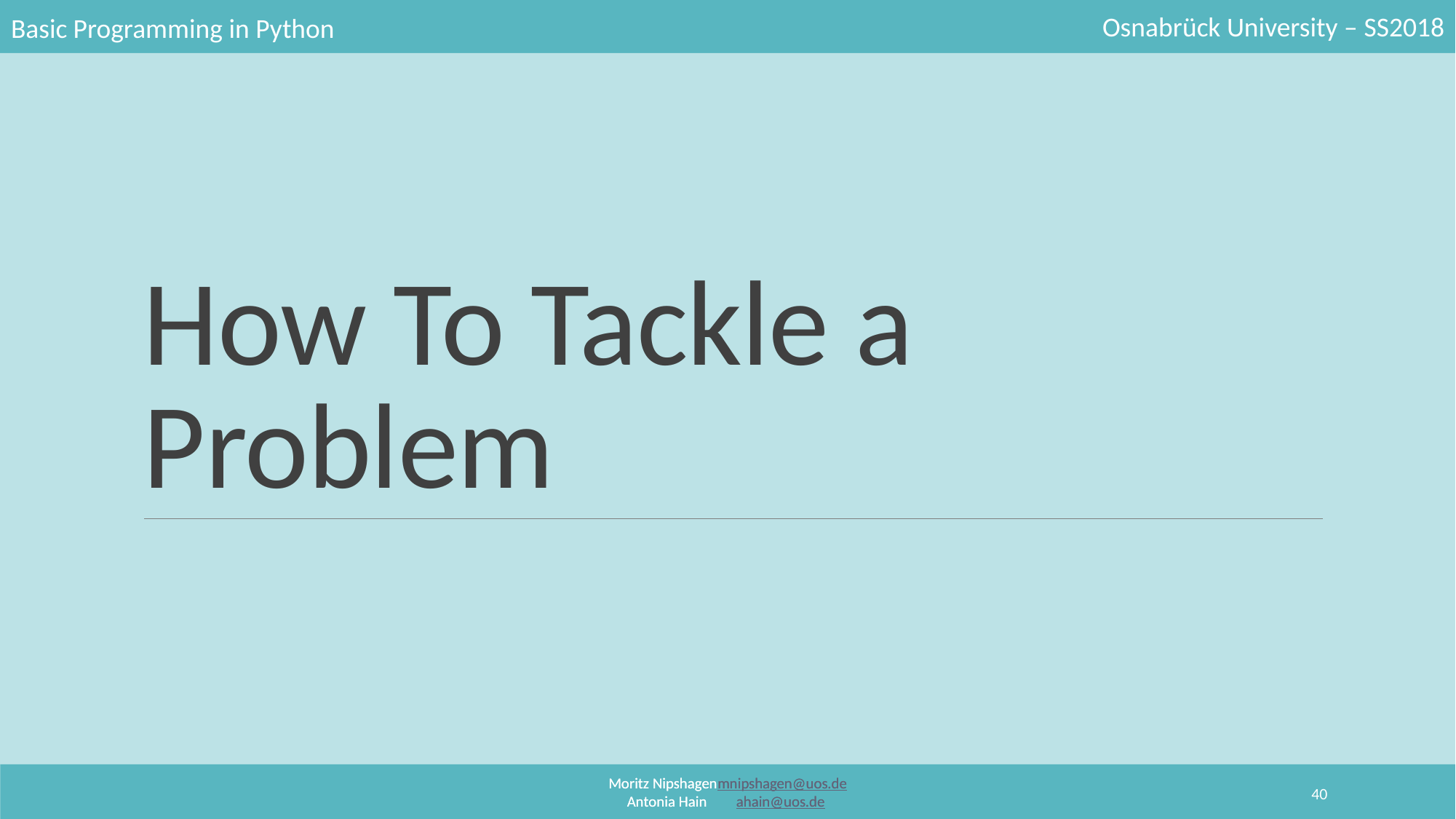

# How To Tackle a Problem
40